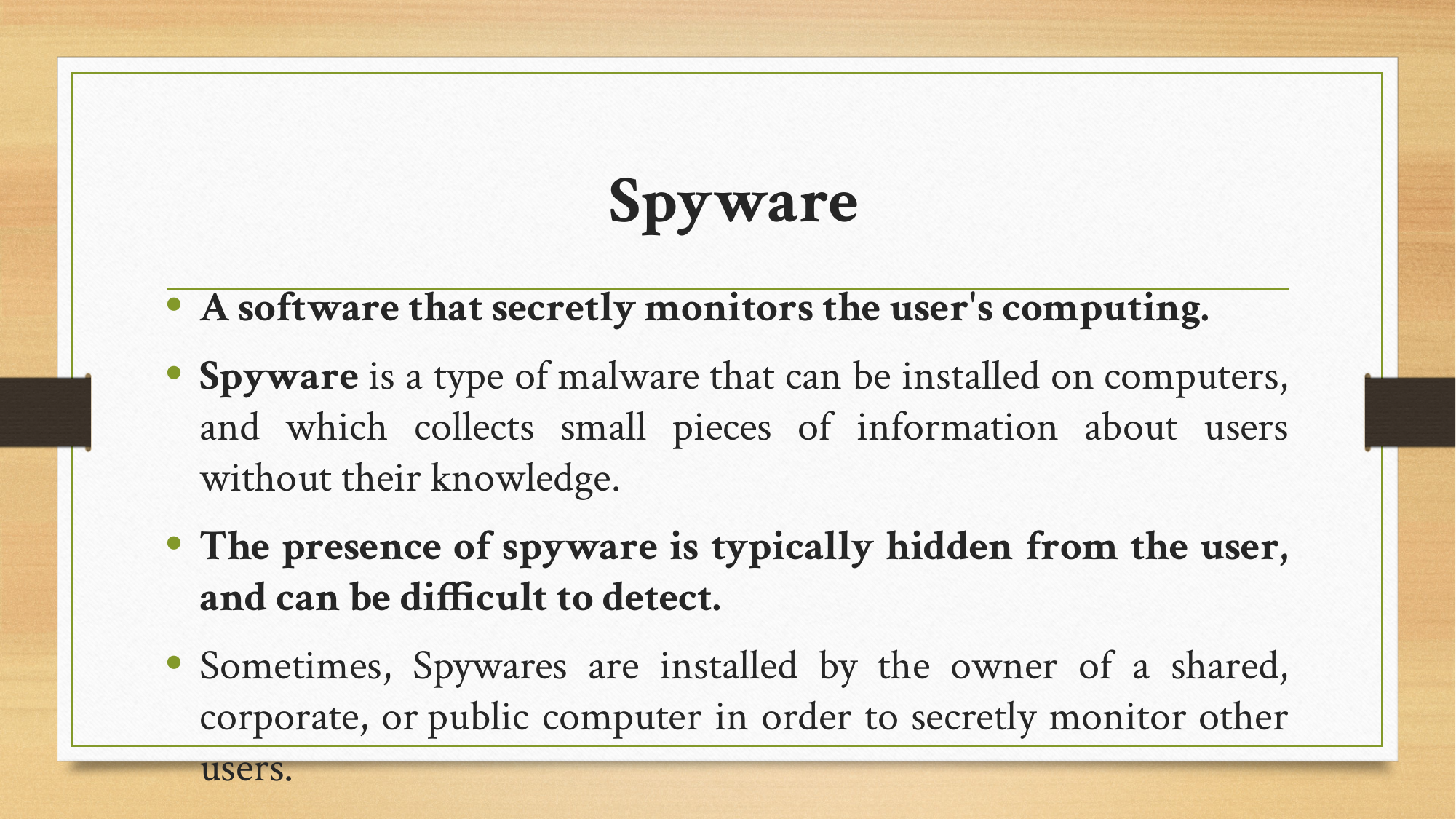

# Spyware
A software that secretly monitors the user's computing.
Spyware is a type of malware that can be installed on computers, and which collects small pieces of information about users without their knowledge.
The presence of spyware is typically hidden from the user, and can be difficult to detect.
Sometimes, Spywares are installed by the owner of a shared, corporate, or public computer in order to secretly monitor other users.